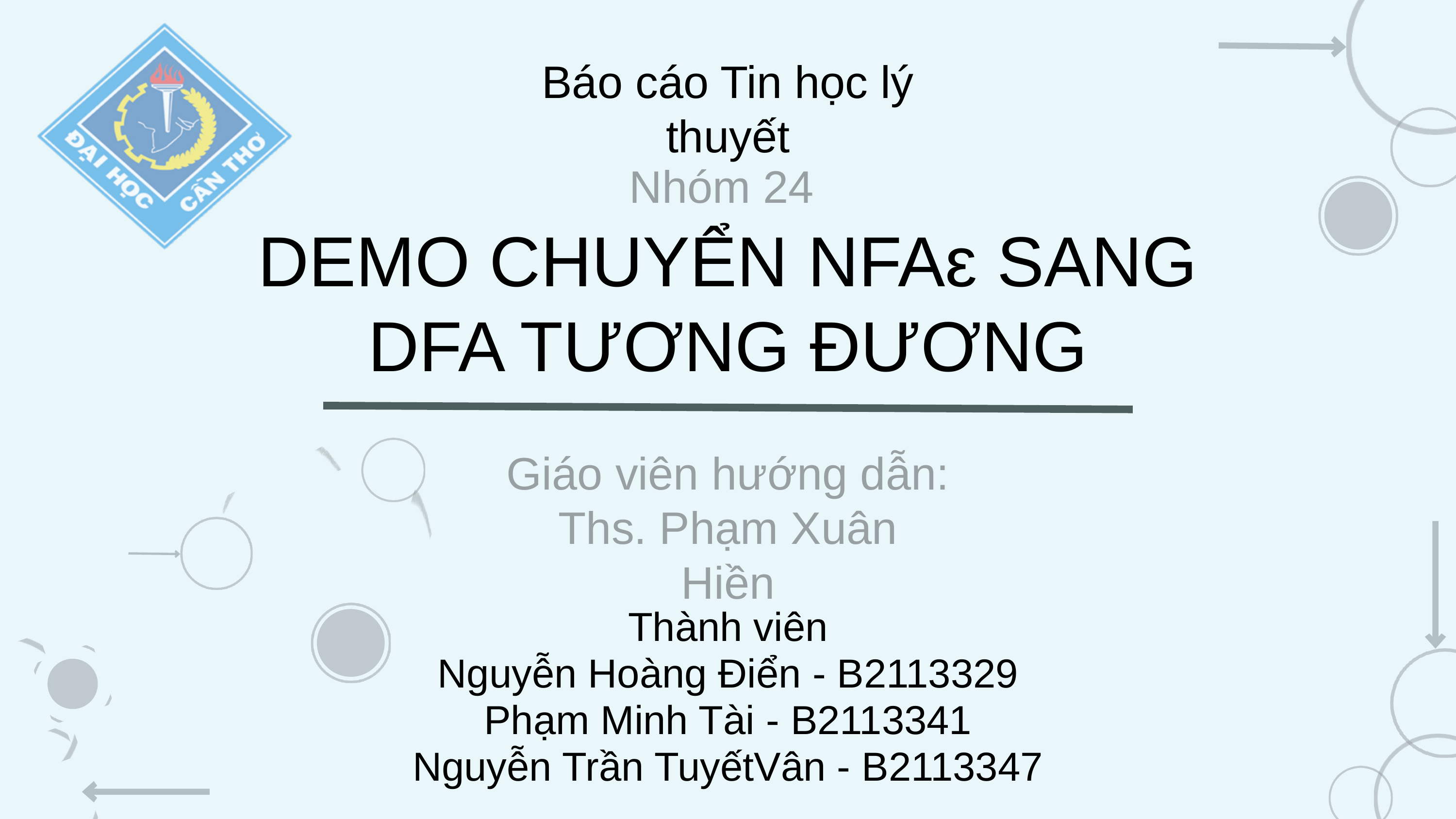

Báo cáo Tin học lý thuyết

Nhóm 24

DEMO CHUYỂN NFAԑ SANG DFA TƯƠNG ĐƯƠNG

Giáo viên hướng dẫn:
Ths. Phạm Xuân Hiền

Thành viên
Nguyễn Hoàng Điển - B2113329
Phạm Minh Tài - B2113341
Nguyễn Trần TuyếtVân - B2113347